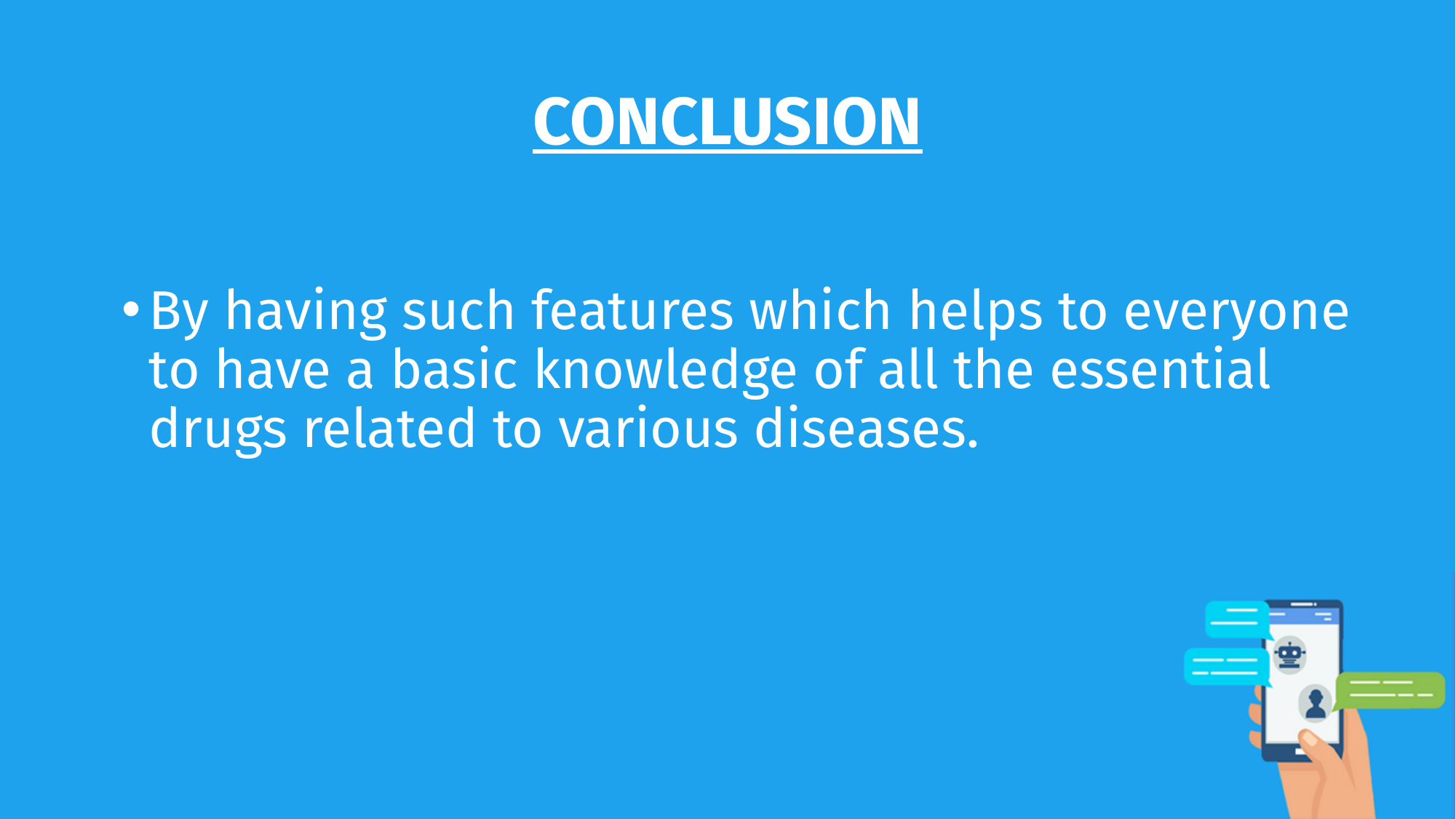

# CONCLUSION
By having such features which helps to everyone to have a basic knowledge of all the essential drugs related to various diseases.